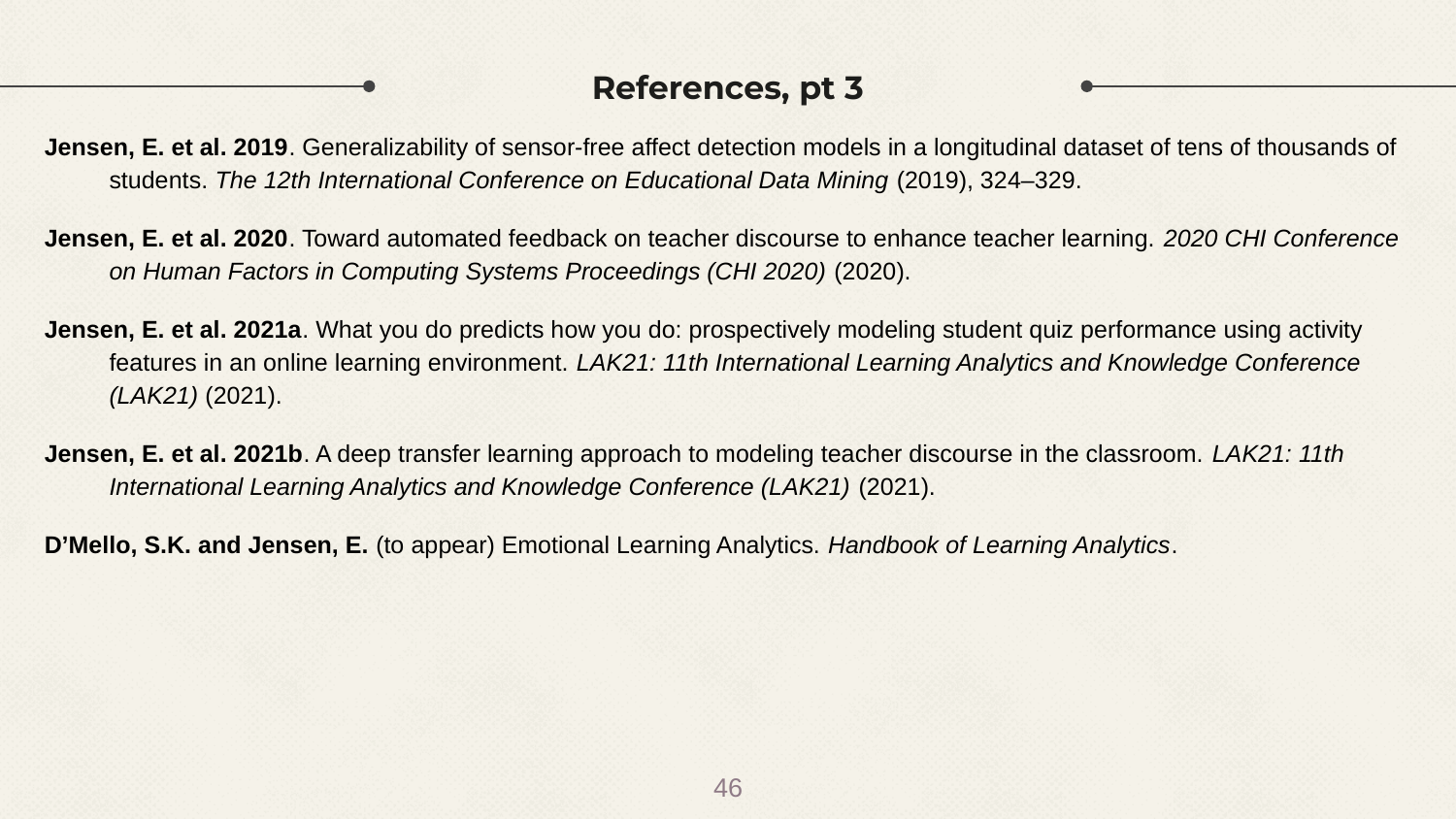

# References, pt 3
Jensen, E. et al. 2019. Generalizability of sensor-free affect detection models in a longitudinal dataset of tens of thousands of students. The 12th International Conference on Educational Data Mining (2019), 324–329.
Jensen, E. et al. 2020. Toward automated feedback on teacher discourse to enhance teacher learning. 2020 CHI Conference on Human Factors in Computing Systems Proceedings (CHI 2020) (2020).
Jensen, E. et al. 2021a. What you do predicts how you do: prospectively modeling student quiz performance using activity features in an online learning environment. LAK21: 11th International Learning Analytics and Knowledge Conference (LAK21) (2021).
Jensen, E. et al. 2021b. A deep transfer learning approach to modeling teacher discourse in the classroom. LAK21: 11th International Learning Analytics and Knowledge Conference (LAK21) (2021).
D’Mello, S.K. and Jensen, E. (to appear) Emotional Learning Analytics. Handbook of Learning Analytics.

46